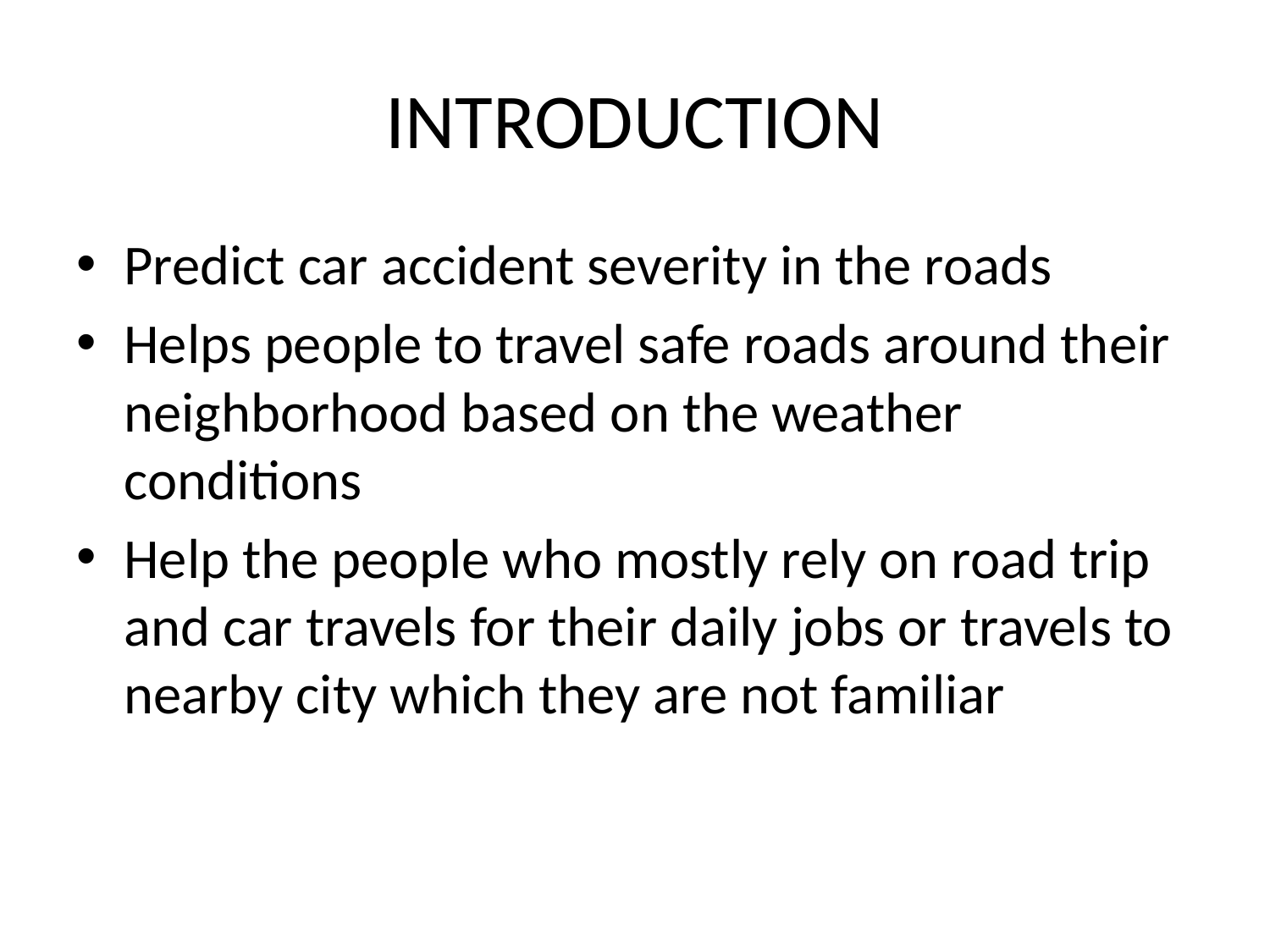

# INTRODUCTION
Predict car accident severity in the roads
Helps people to travel safe roads around their neighborhood based on the weather conditions
Help the people who mostly rely on road trip and car travels for their daily jobs or travels to nearby city which they are not familiar